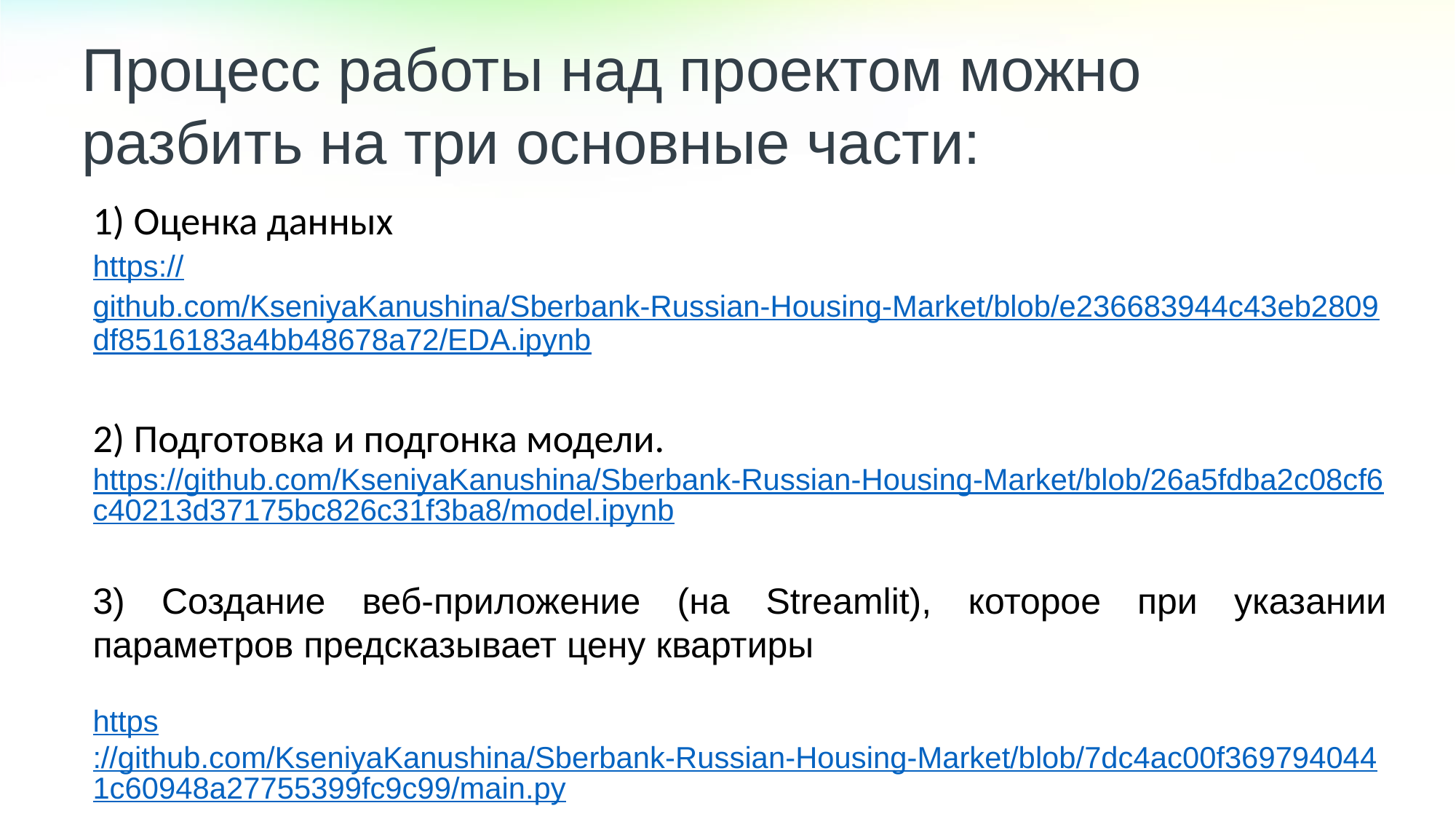

Процесс работы над проектом можно разбить на три основные части:

1) Оценка данных
https://github.com/KseniyaKanushina/Sberbank-Russian-Housing-Market/blob/e236683944c43eb2809df8516183a4bb48678a72/EDA.ipynb

2) Подготовка и подгонка модели.
https://github.com/KseniyaKanushina/Sberbank-Russian-Housing-Market/blob/26a5fdba2c08cf6c40213d37175bc826c31f3ba8/model.ipynb

3) Создание веб-приложение (на Streamlit), которое при указании параметров предсказывает цену квартиры

https://github.com/KseniyaKanushina/Sberbank-Russian-Housing-Market/blob/7dc4ac00f3697940441c60948a27755399fc9c99/main.py